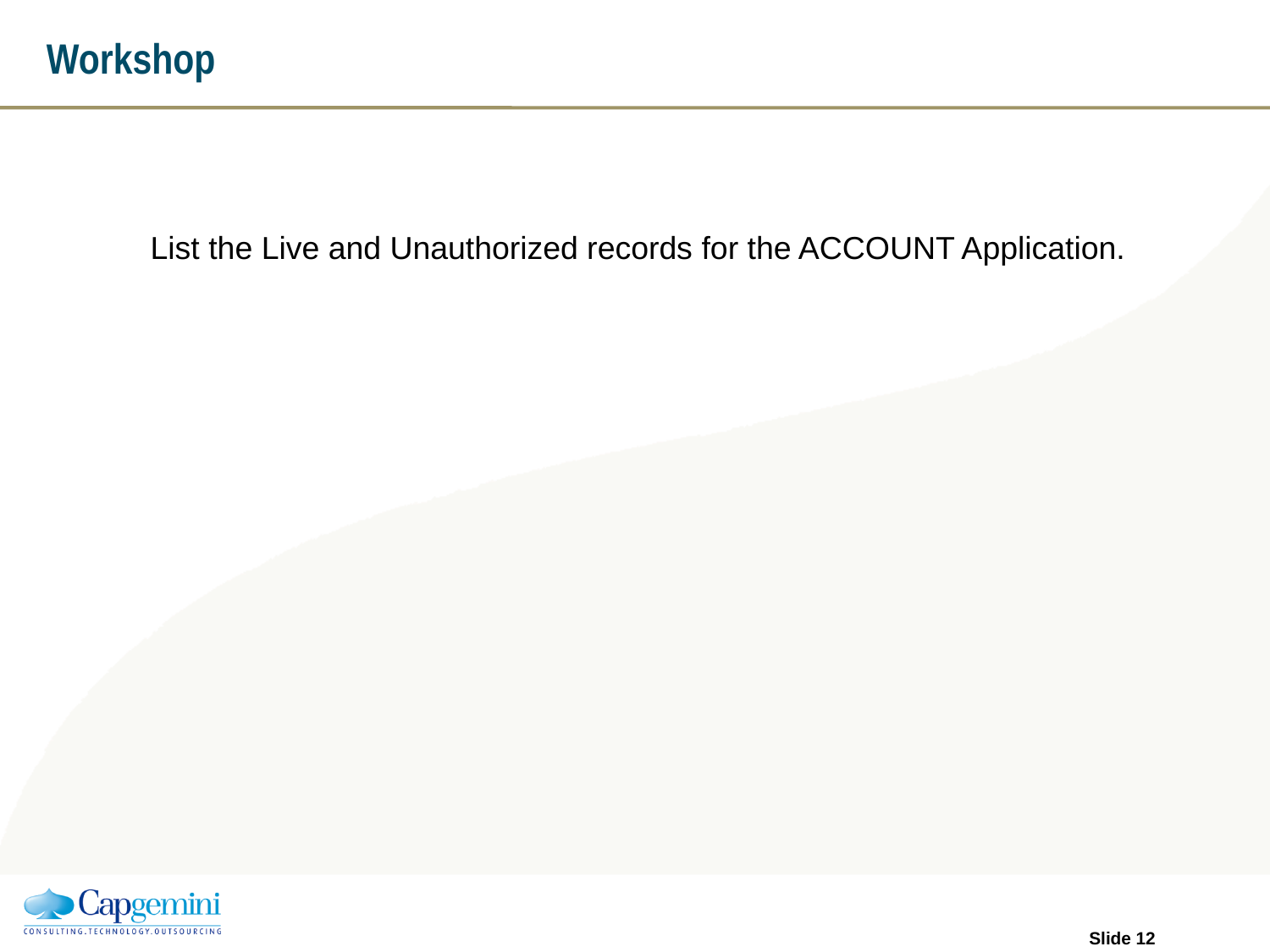

# Workshop
List the Live and Unauthorized records for the ACCOUNT Application.
Slide 12